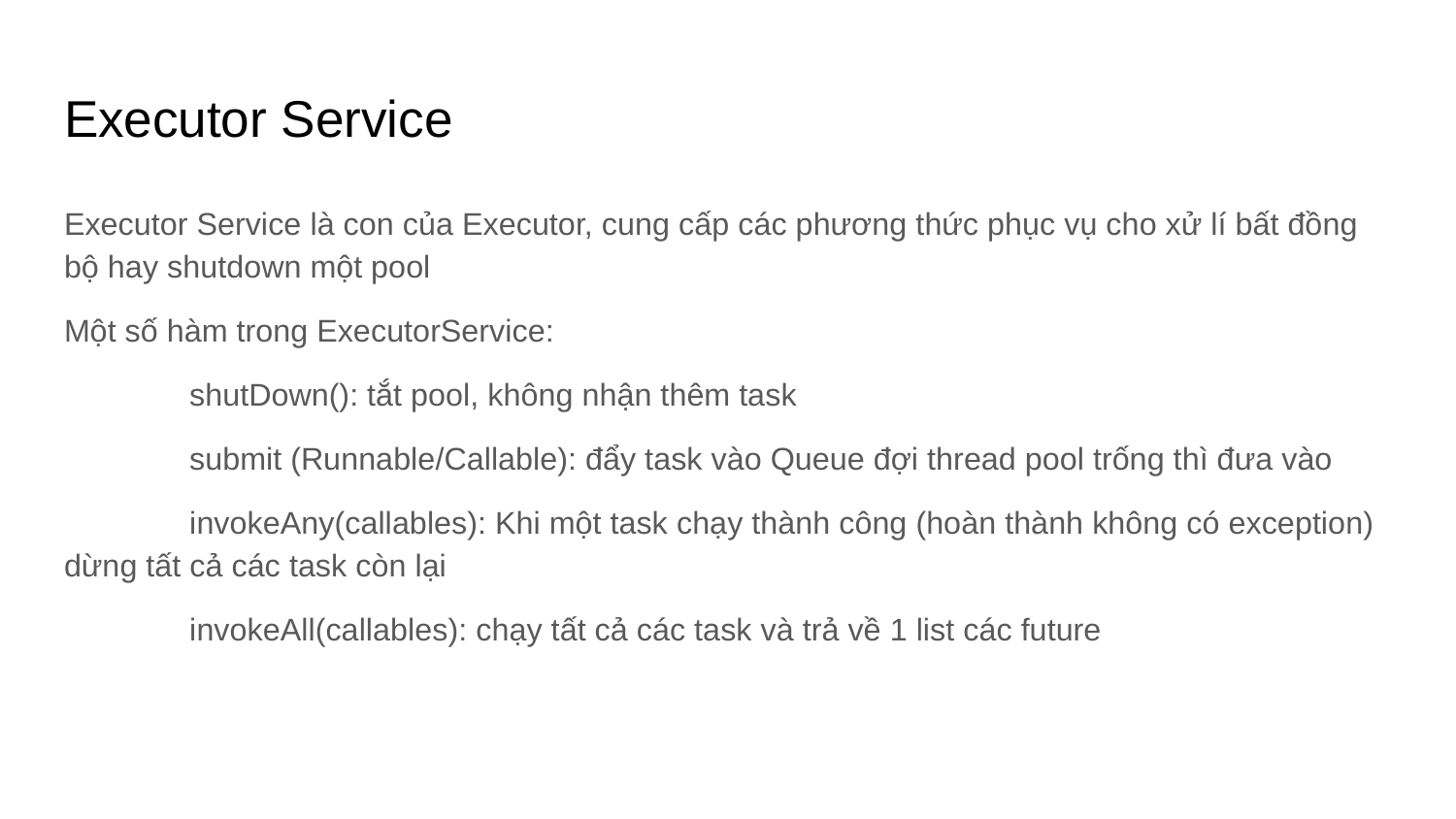

# Executor Service
Executor Service là con của Executor, cung cấp các phương thức phục vụ cho xử lí bất đồng bộ hay shutdown một pool
Một số hàm trong ExecutorService:
	shutDown(): tắt pool, không nhận thêm task
	submit (Runnable/Callable): đẩy task vào Queue đợi thread pool trống thì đưa vào
	invokeAny(callables): Khi một task chạy thành công (hoàn thành không có exception) dừng tất cả các task còn lại
	invokeAll(callables): chạy tất cả các task và trả về 1 list các future